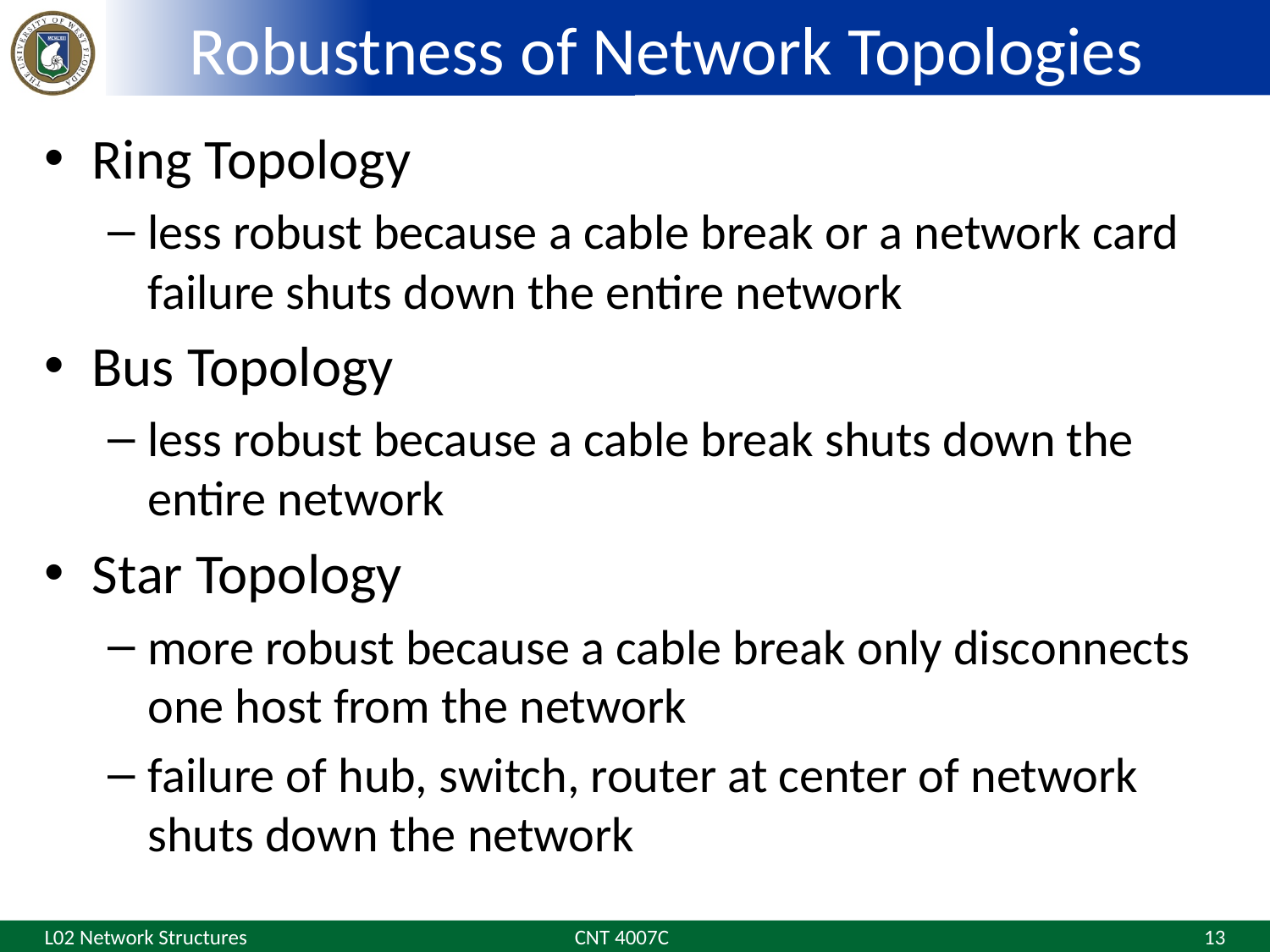

# Robustness of Network Topologies
Ring Topology
less robust because a cable break or a network card failure shuts down the entire network
Bus Topology
less robust because a cable break shuts down the entire network
Star Topology
more robust because a cable break only disconnects one host from the network
failure of hub, switch, router at center of network shuts down the network
L02 Network Structures
CNT 4007C
13